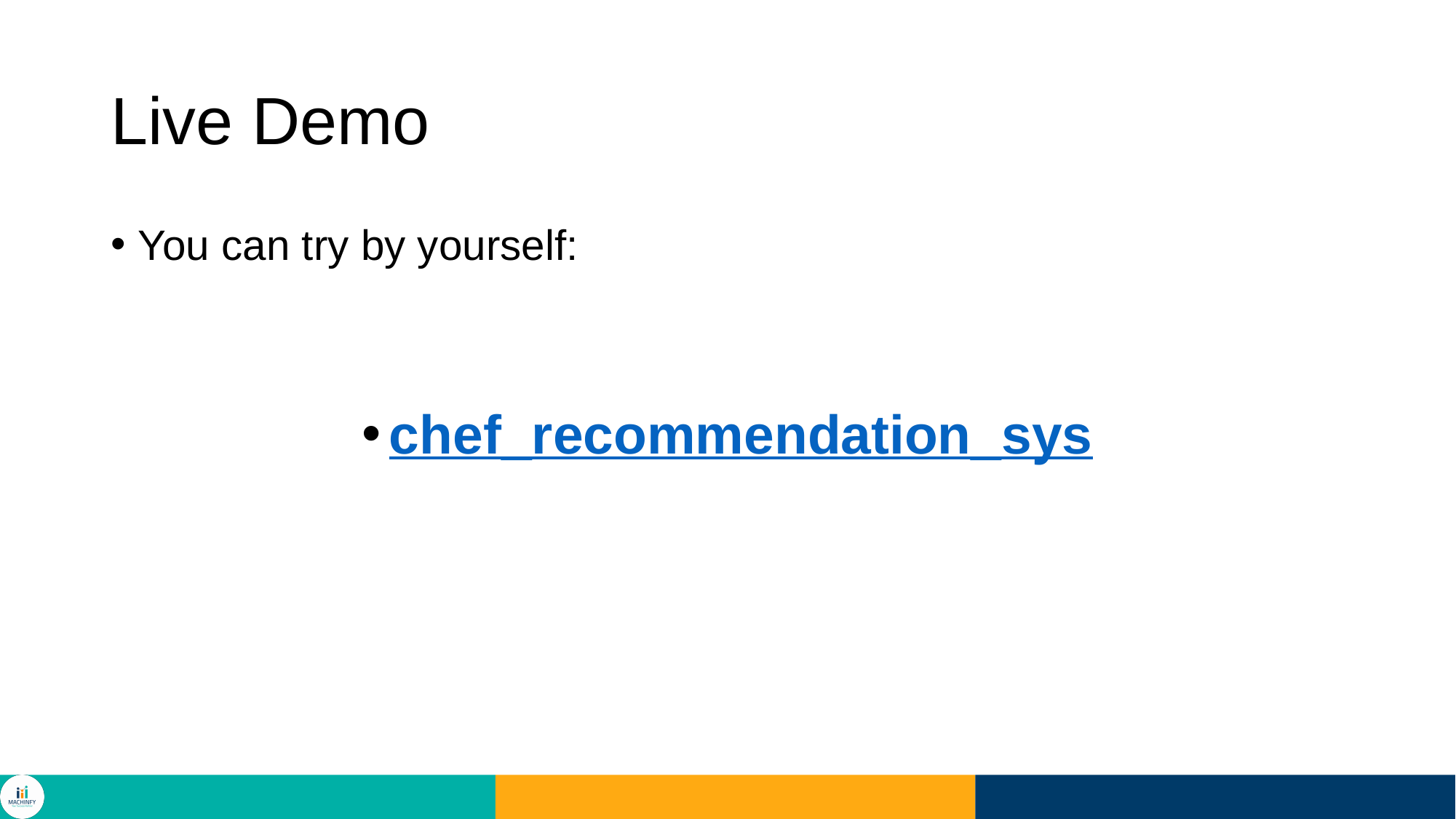

# Live Demo
You can try by yourself:

chef_recommendation_sys